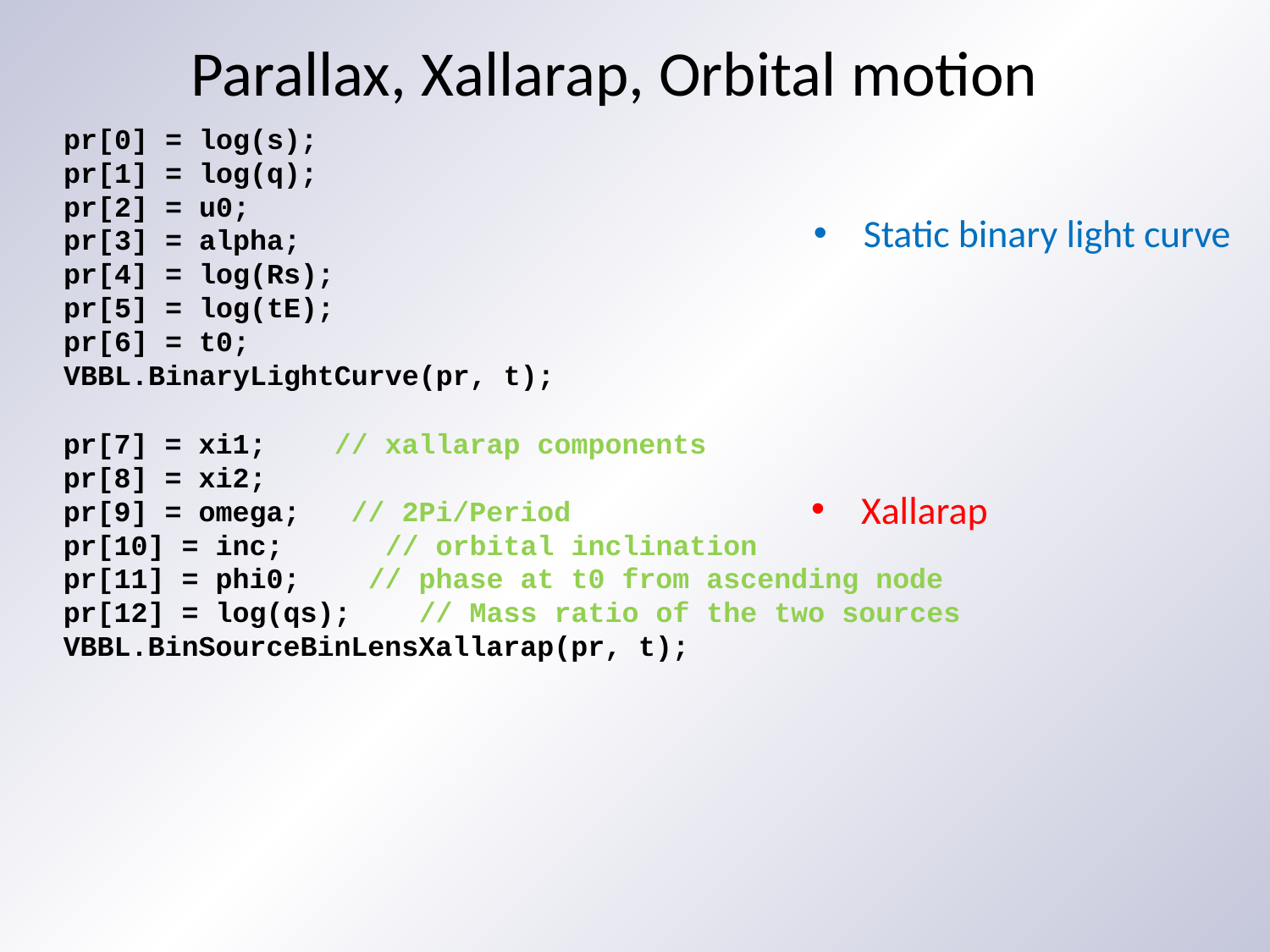

Parallax, Xallarap, Orbital motion
   pr[0] = log(s);
   pr[1] = log(q);
   pr[2] = u0;
   pr[3] = alpha;
   pr[4] = log(Rs);
   pr[5] = log(tE);
   pr[6] = t0;
   VBBL.BinaryLightCurve(pr, t);
Static binary light curve
   pr[7] = xi1;    // xallarap components
   pr[8] = xi2;
   pr[9] = omega;   // 2Pi/Period
   pr[10] = inc;      // orbital inclination
   pr[11] = phi0;    // phase at t0 from ascending node
   pr[12] = log(qs);    // Mass ratio of the two sources
   VBBL.BinSourceBinLensXallarap(pr, t);
Xallarap